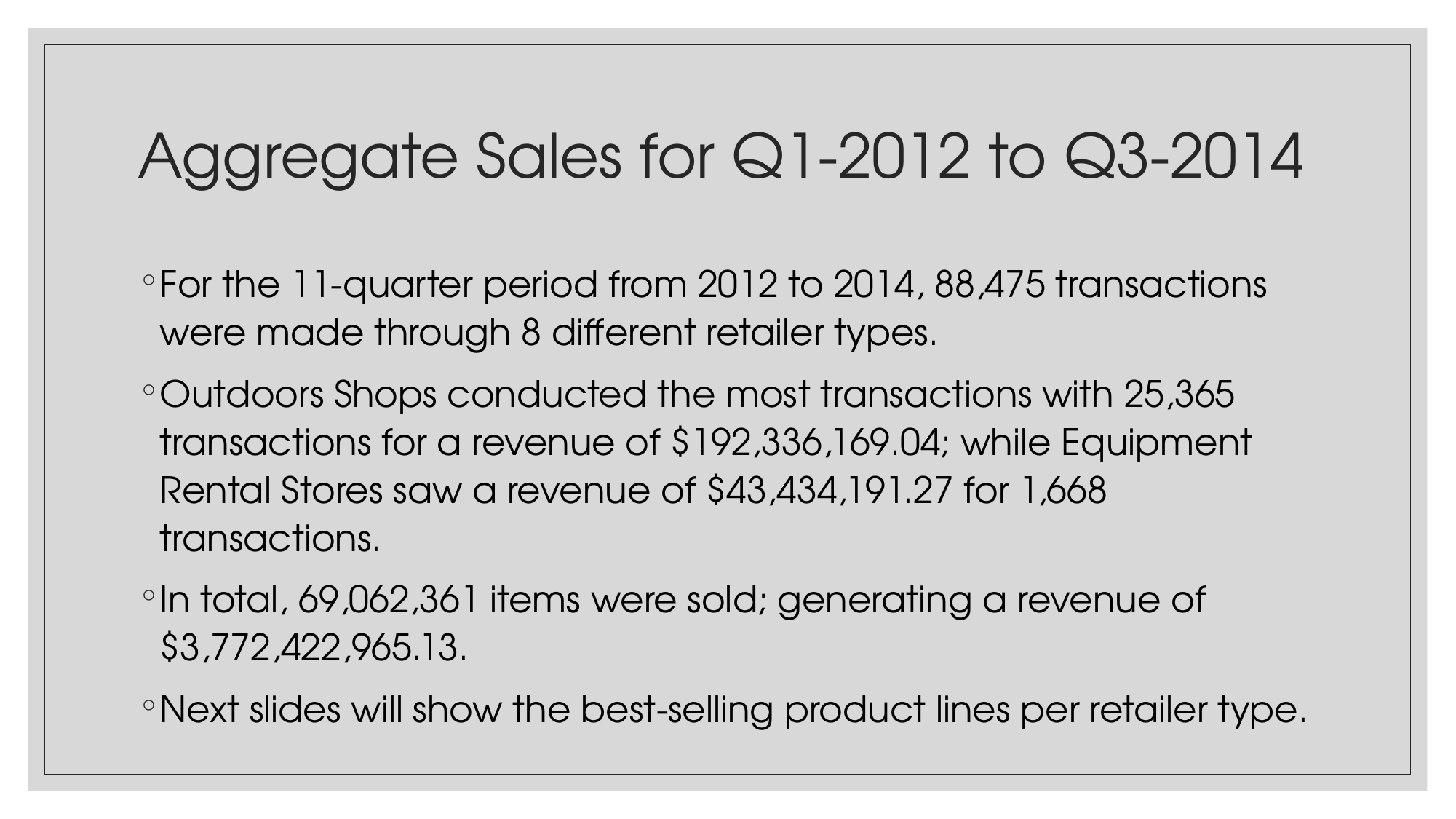

# Aggregate Sales for Q1-2012 to Q3-2014
For the 11-quarter period from 2012 to 2014, 88,475 transactions were made through 8 different retailer types.
Outdoors Shops conducted the most transactions with 25,365 transactions for a revenue of $192,336,169.04; while Equipment Rental Stores saw a revenue of $43,434,191.27 for 1,668 transactions.
In total, 69,062,361 items were sold; generating a revenue of  $3,772,422,965.13.
Next slides will show the best-selling product lines per retailer type.